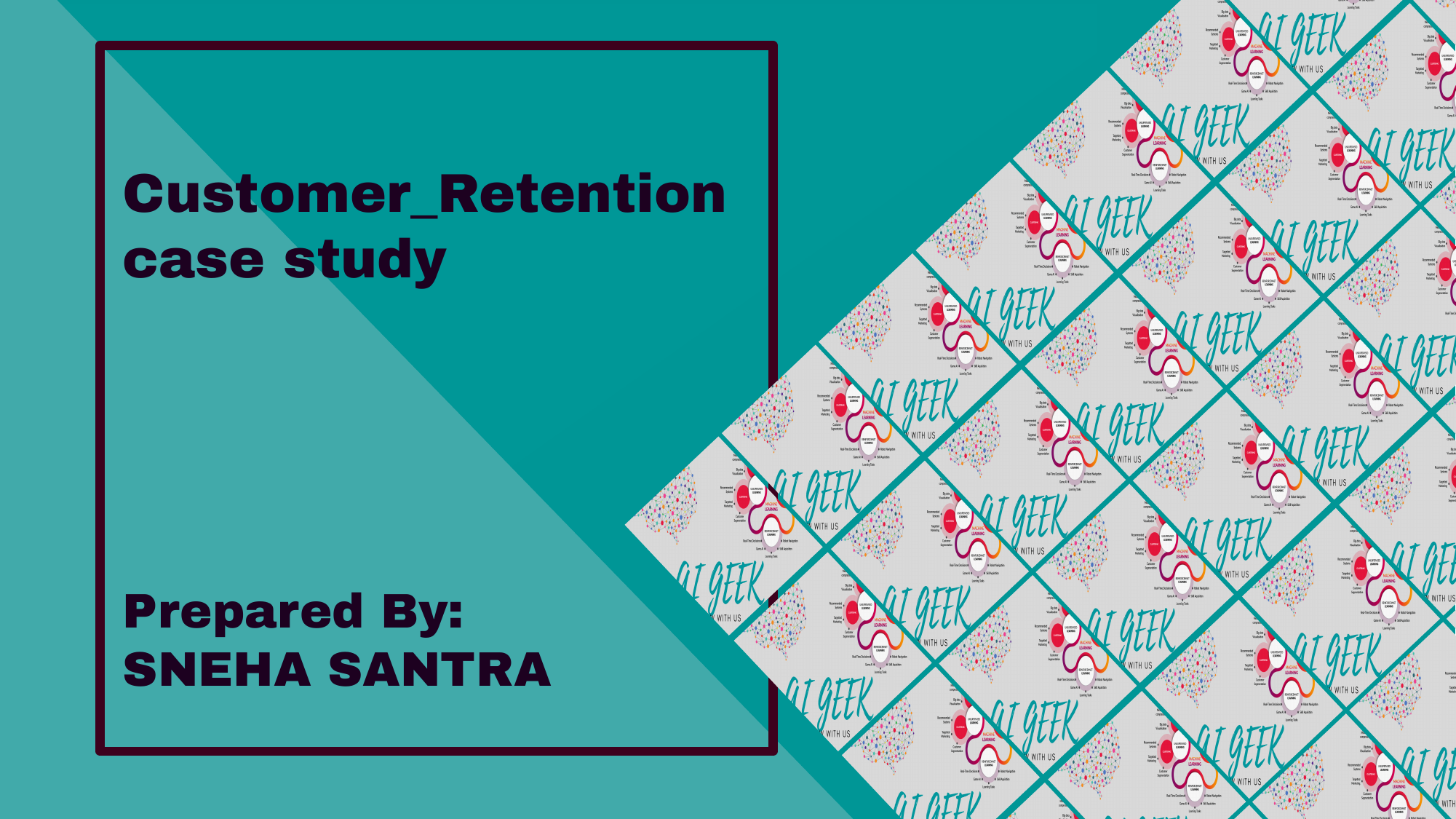

Customer_Retention case study

Prepared By:
SNEHA SANTRA